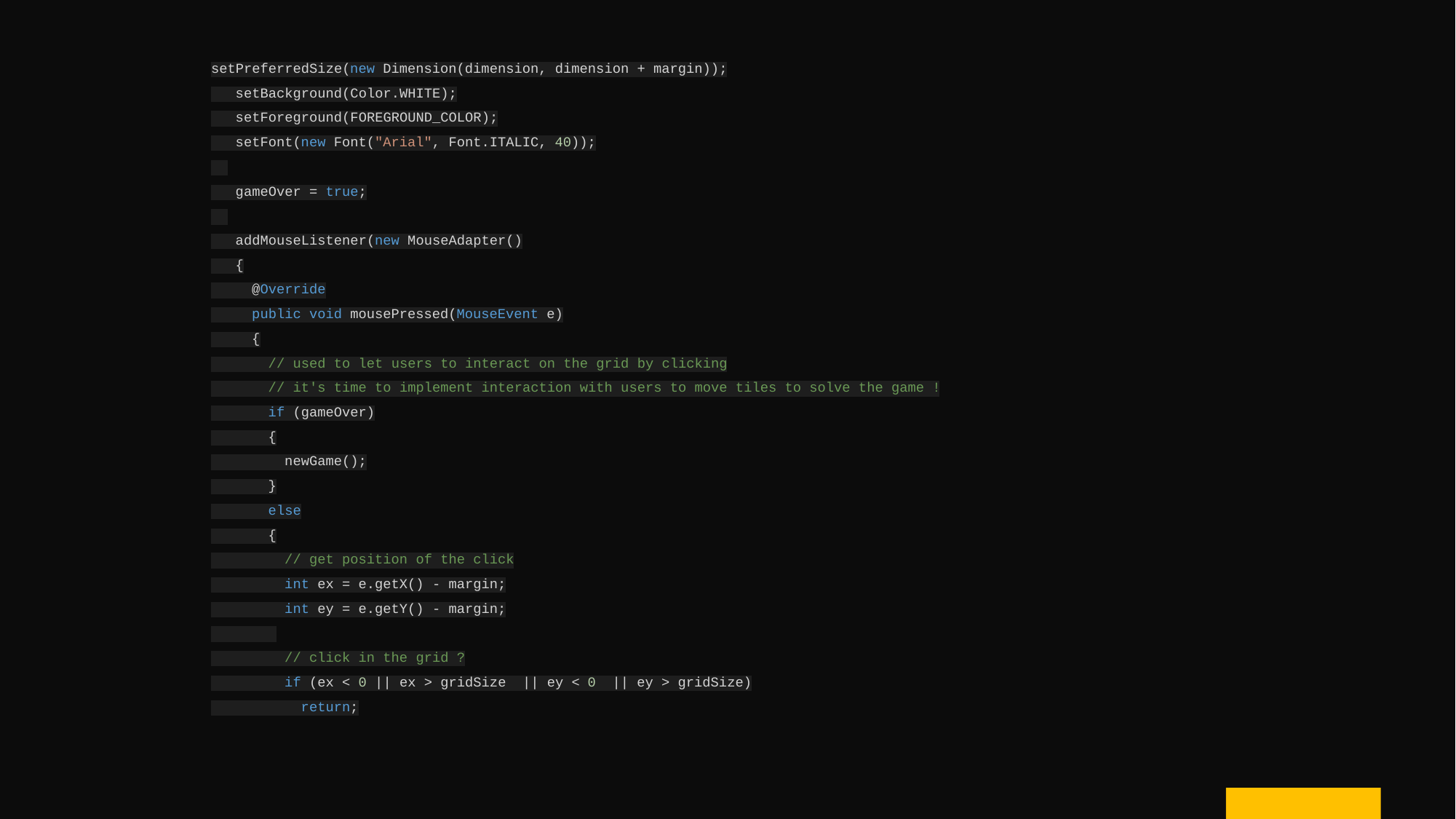

setPreferredSize(new Dimension(dimension, dimension + margin));
   setBackground(Color.WHITE);
   setForeground(FOREGROUND_COLOR);
   setFont(new Font("Arial", Font.ITALIC, 40));

   gameOver = true;

   addMouseListener(new MouseAdapter()
   {
     @Override
     public void mousePressed(MouseEvent e)
     {
       // used to let users to interact on the grid by clicking
       // it's time to implement interaction with users to move tiles to solve the game !
       if (gameOver)
       {
         newGame();
       }
       else
       {
         // get position of the click
         int ex = e.getX() - margin;
         int ey = e.getY() - margin;

         // click in the grid ?
         if (ex < 0 || ex > gridSize  || ey < 0  || ey > gridSize)
           return;